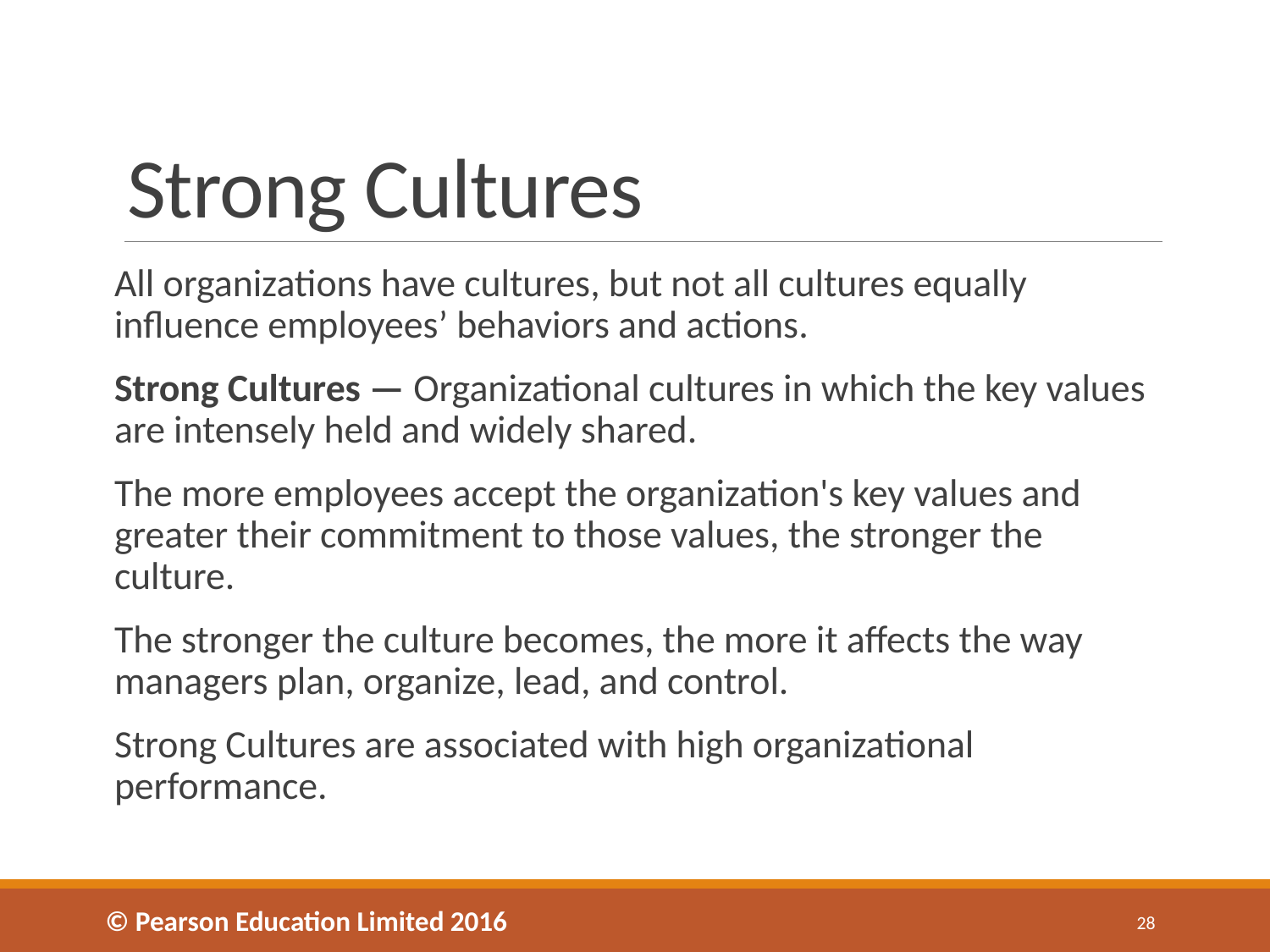

# Strong Cultures
All organizations have cultures, but not all cultures equally influence employees’ behaviors and actions.
Strong Cultures — Organizational cultures in which the key values are intensely held and widely shared.
The more employees accept the organization's key values and greater their commitment to those values, the stronger the culture.
The stronger the culture becomes, the more it affects the way managers plan, organize, lead, and control.
Strong Cultures are associated with high organizational performance.
© Pearson Education Limited 2016
28